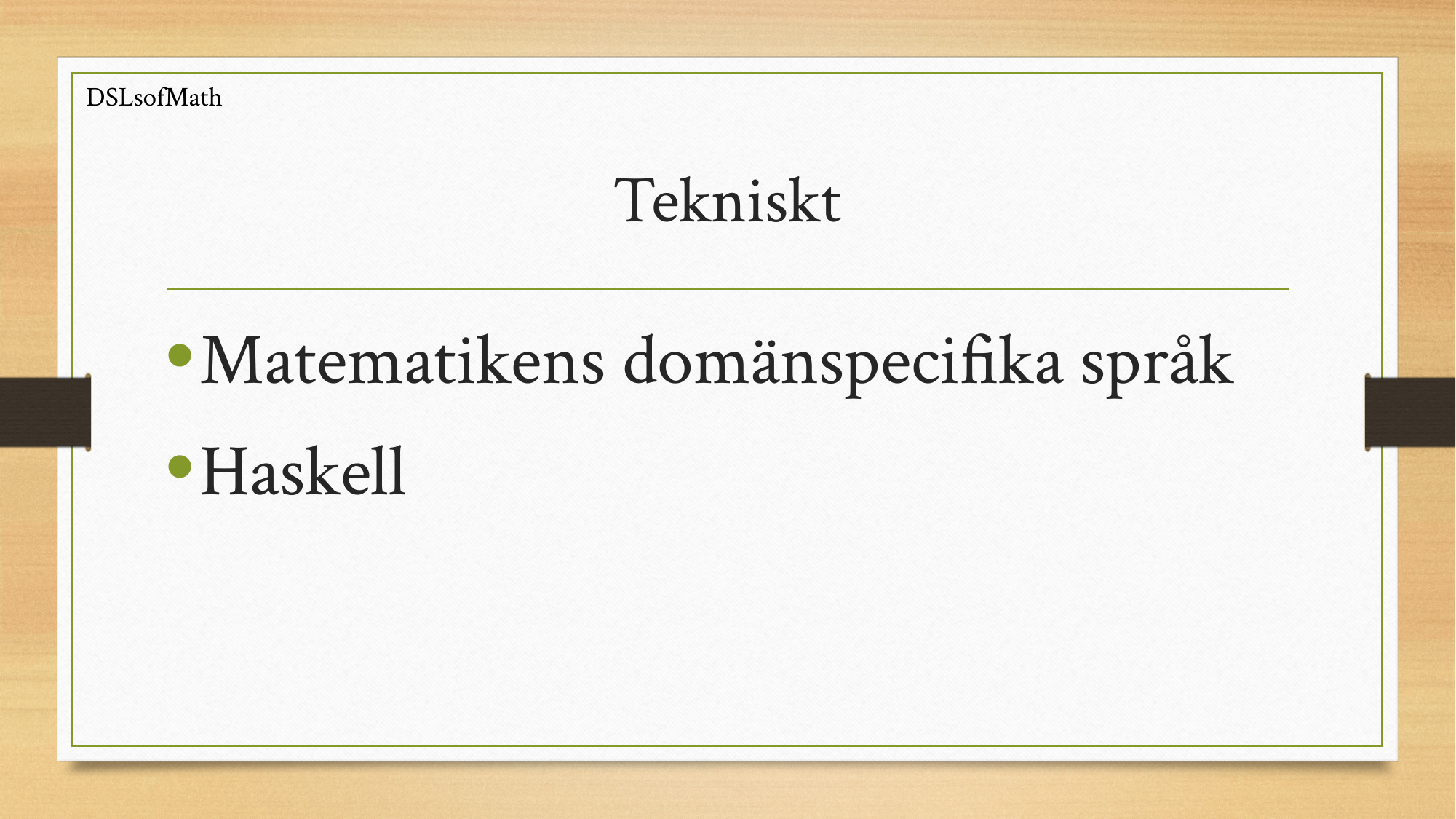

DSLsofMath
# Tekniskt
Matematikens domänspecifika språk
Haskell